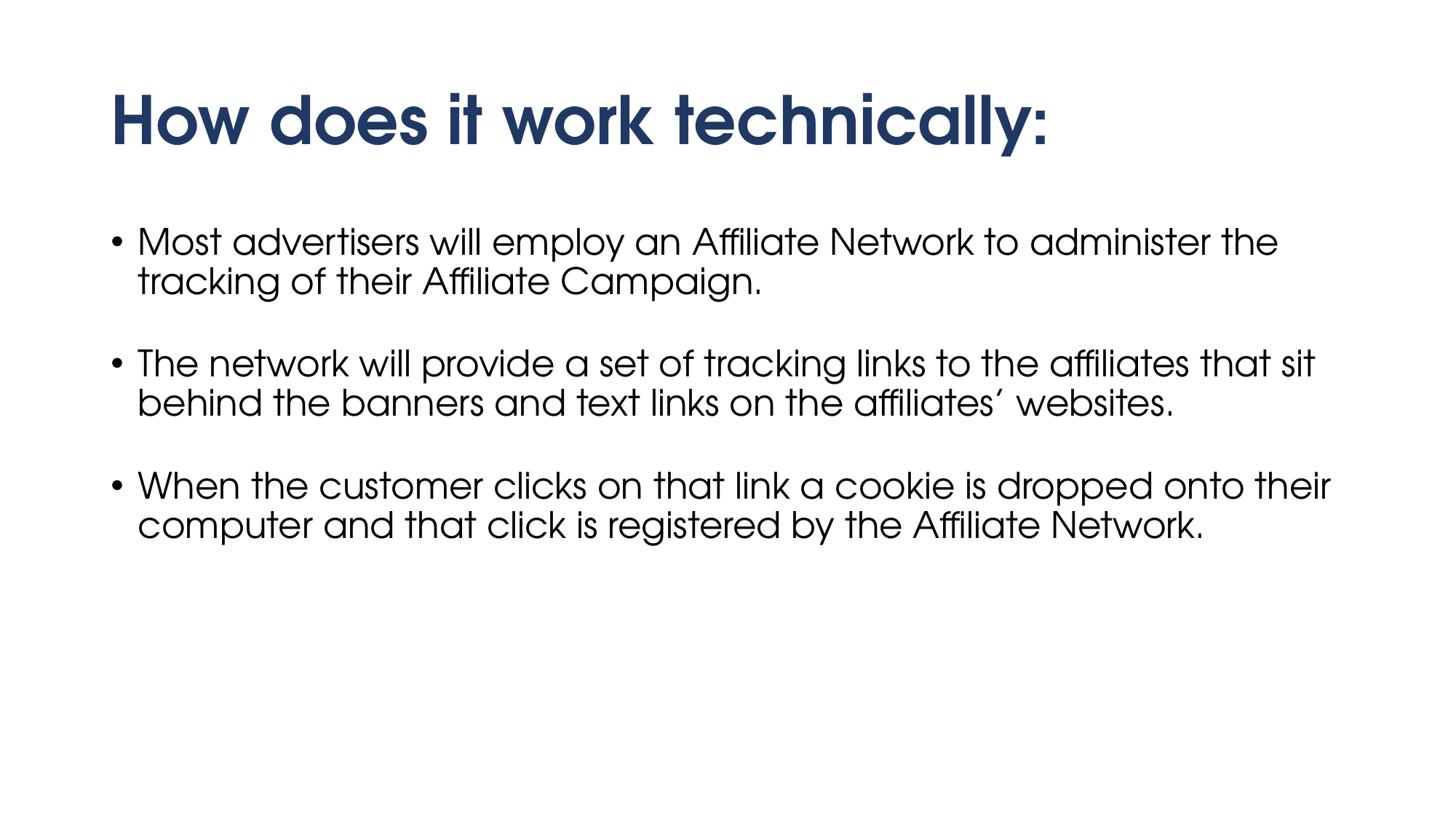

# How does it work technically:
Most advertisers will employ an Affiliate Network to administer the tracking of their Affiliate Campaign.

The network will provide a set of tracking links to the affiliates that sit behind the banners and text links on the affiliates’ websites.

When the customer clicks on that link a cookie is dropped onto their computer and that click is registered by the Affiliate Network.